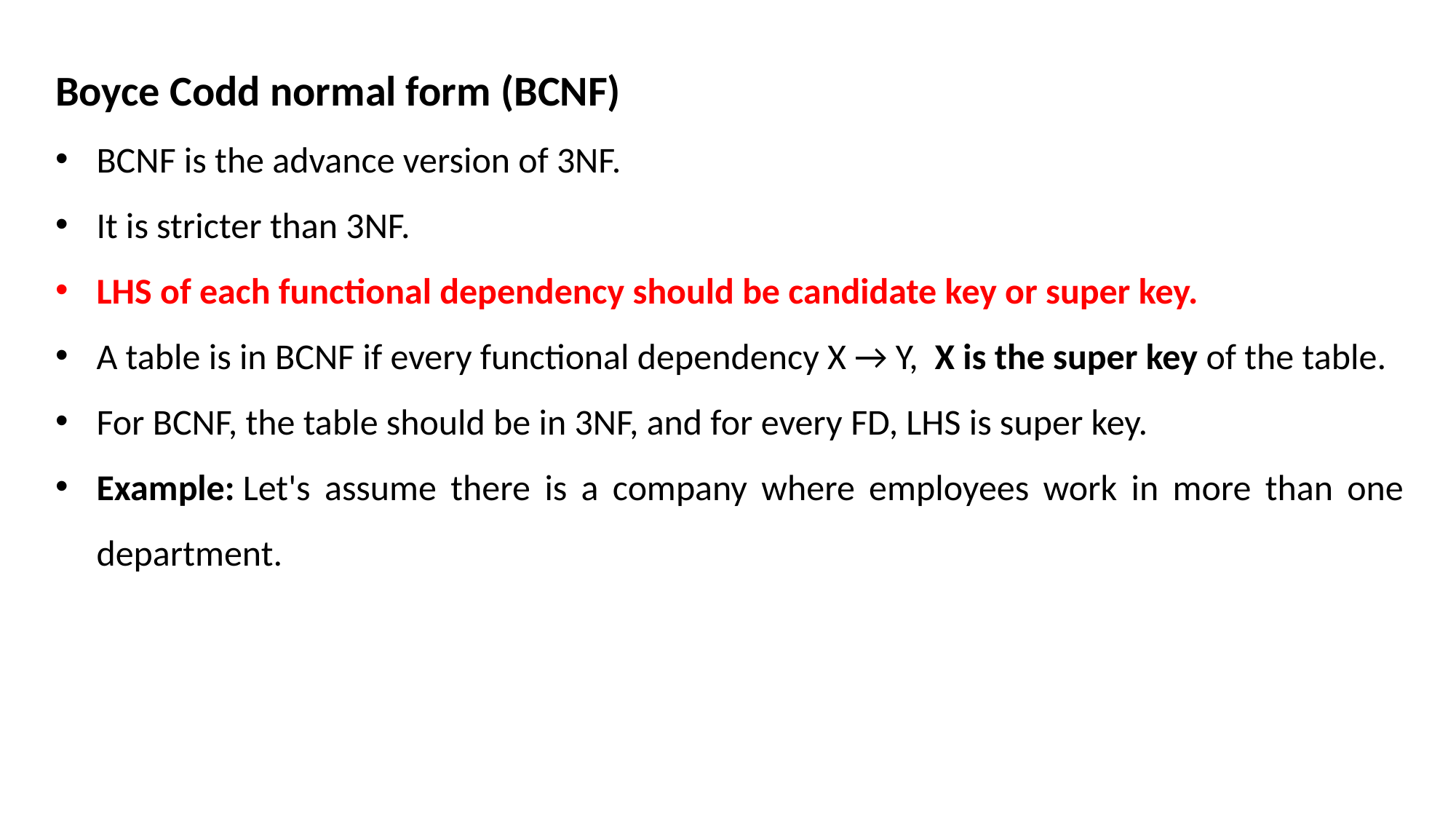

Boyce Codd normal form (BCNF)
BCNF is the advance version of 3NF.
It is stricter than 3NF.
LHS of each functional dependency should be candidate key or super key.
A table is in BCNF if every functional dependency X → Y,  X is the super key of the table.
For BCNF, the table should be in 3NF, and for every FD, LHS is super key.
Example: Let's assume there is a company where employees work in more than one department.